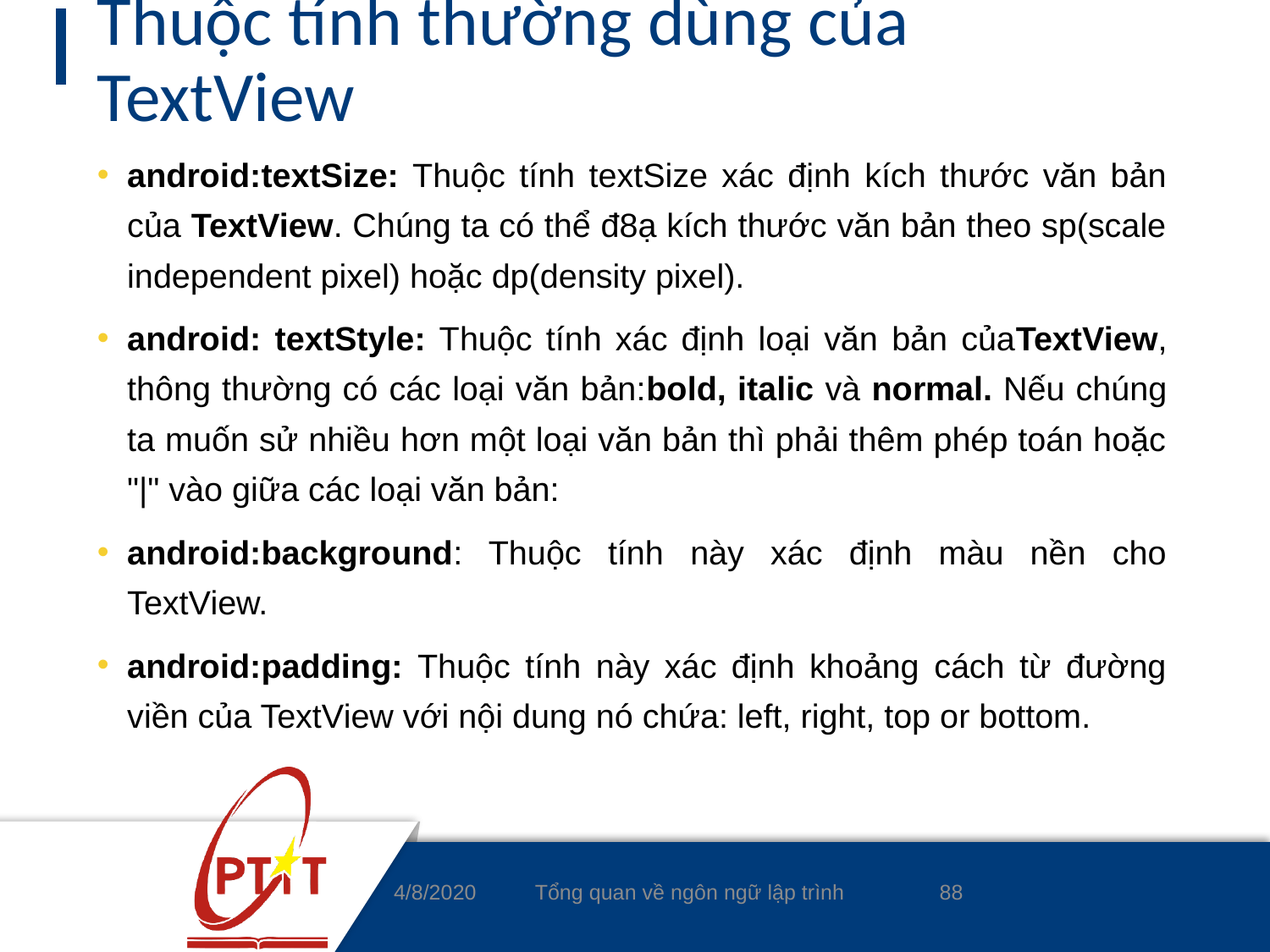

# Thuộc tính thường dùng của TextView
android:textSize: Thuộc tính textSize xác định kích thước văn bản của TextView. Chúng ta có thể đ8ạ kích thước văn bản theo sp(scale independent pixel) hoặc dp(density pixel).
android: textStyle: Thuộc tính xác định loại văn bản củaTextView, thông thường có các loại văn bản:bold, italic và normal. Nếu chúng ta muốn sử nhiều hơn một loại văn bản thì phải thêm phép toán hoặc "|" vào giữa các loại văn bản:
android:background: Thuộc tính này xác định màu nền cho TextView.
android:padding: Thuộc tính này xác định khoảng cách từ đường viền của TextView với nội dung nó chứa: left, right, top or bottom.

88
4/8/2020
Tổng quan về ngôn ngữ lập trình